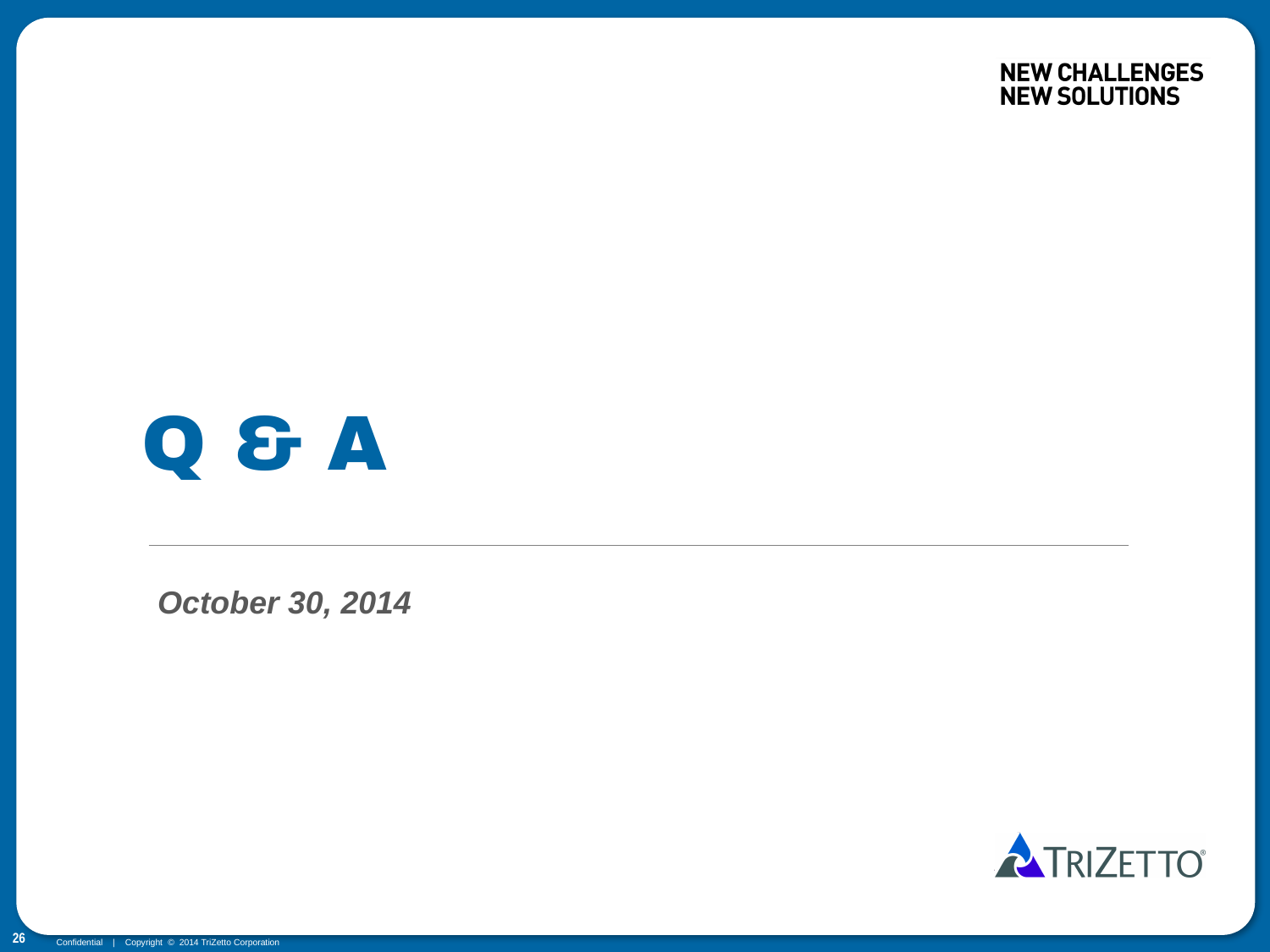

# Q & A

October 30, 2014